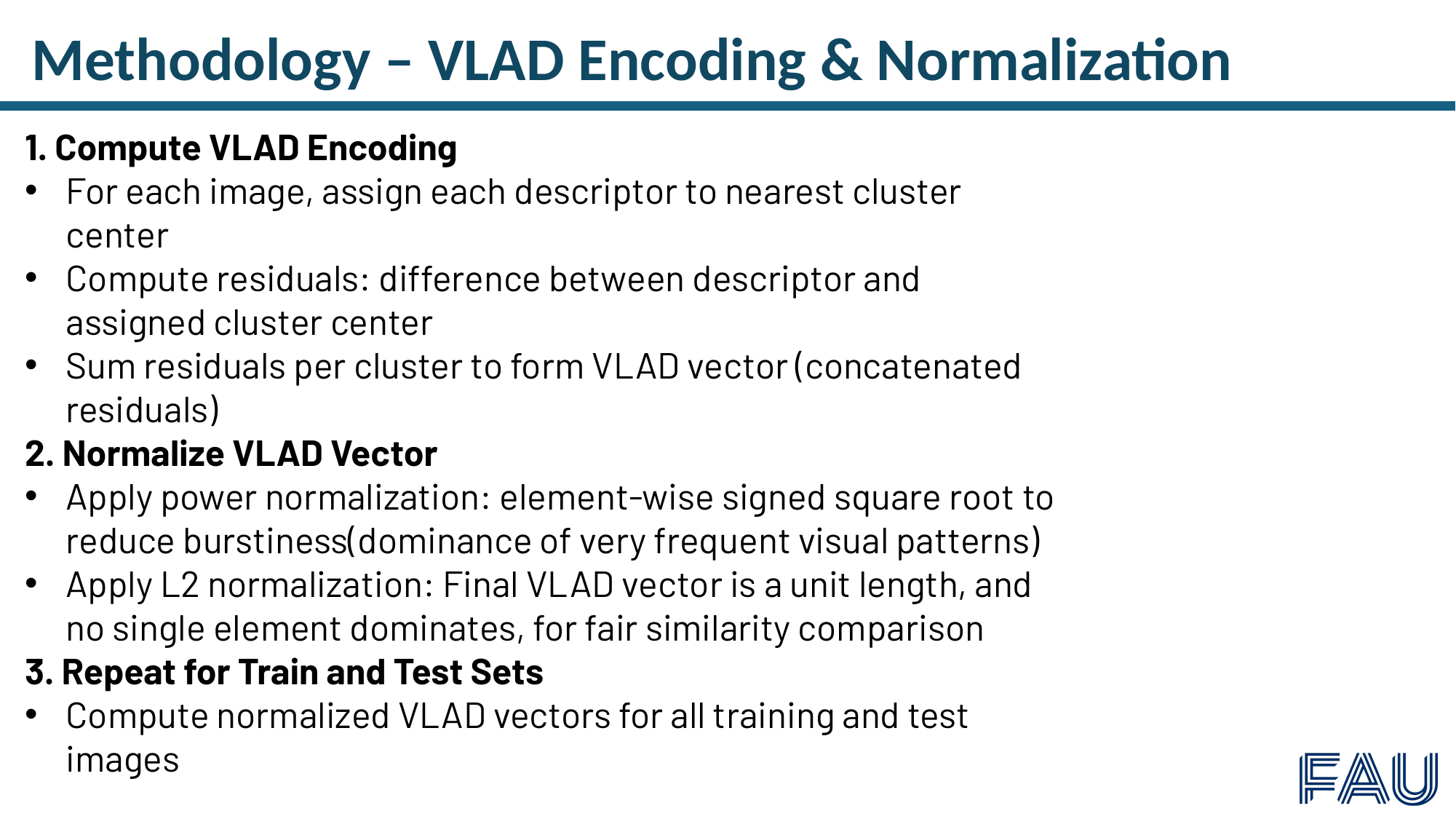

Methodology – VLAD Encoding & Normalization
1. Compute VLAD Encoding
For each image, assign each descriptor to nearest cluster center
Compute residuals: difference between descriptor and assigned cluster center
Sum residuals per cluster to form VLAD vector (concatenated residuals)
2. Normalize VLAD Vector
Apply power normalization: element-wise signed square root to reduce burstiness(dominance of very frequent visual patterns)
Apply L2 normalization: Final VLAD vector is a unit length, and no single element dominates, for fair similarity comparison
3. Repeat for Train and Test Sets
Compute normalized VLAD vectors for all training and test images